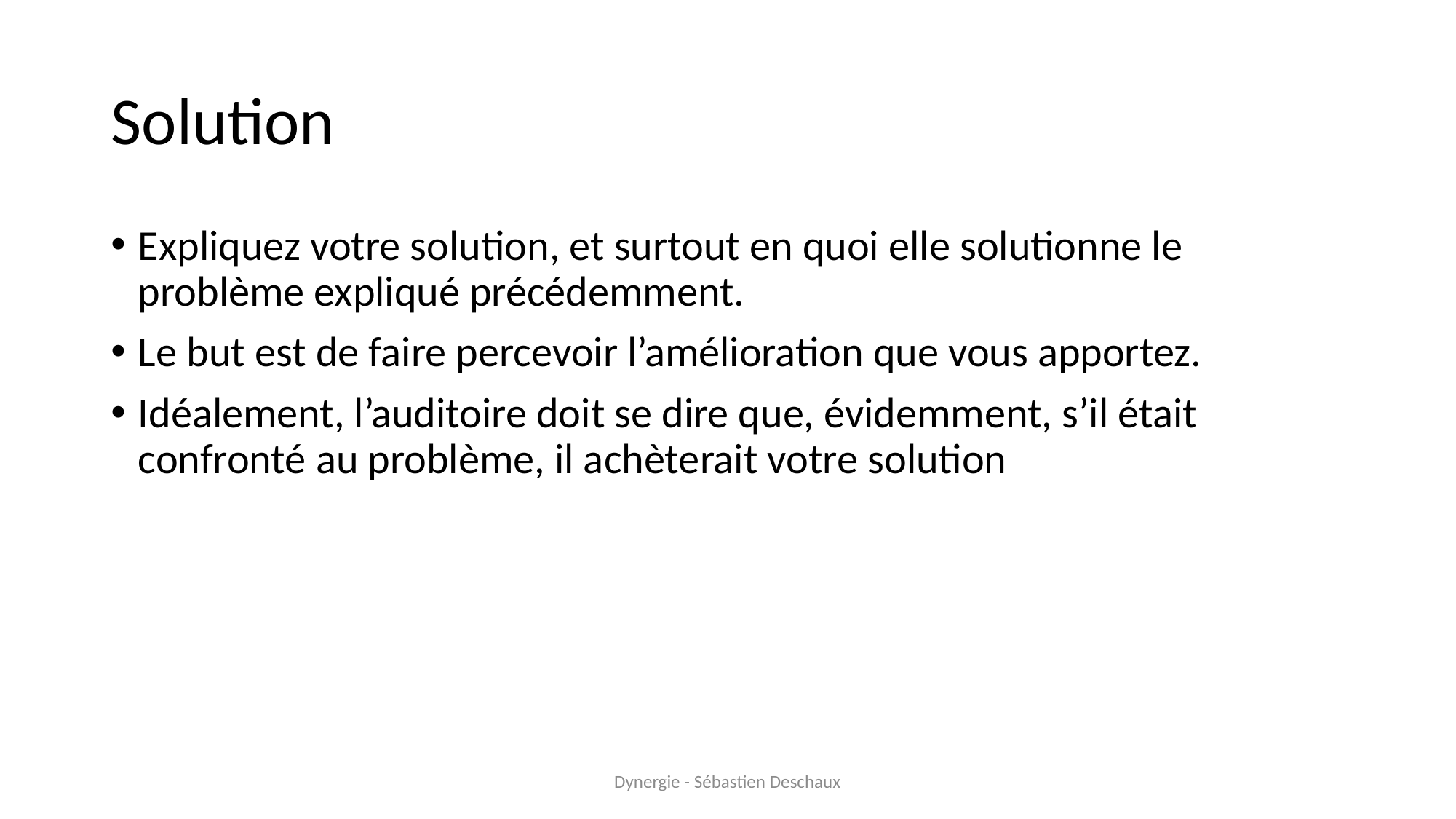

# Solution
Expliquez votre solution, et surtout en quoi elle solutionne le problème expliqué précédemment.
Le but est de faire percevoir l’amélioration que vous apportez.
Idéalement, l’auditoire doit se dire que, évidemment, s’il était confronté au problème, il achèterait votre solution
Dynergie - Sébastien Deschaux